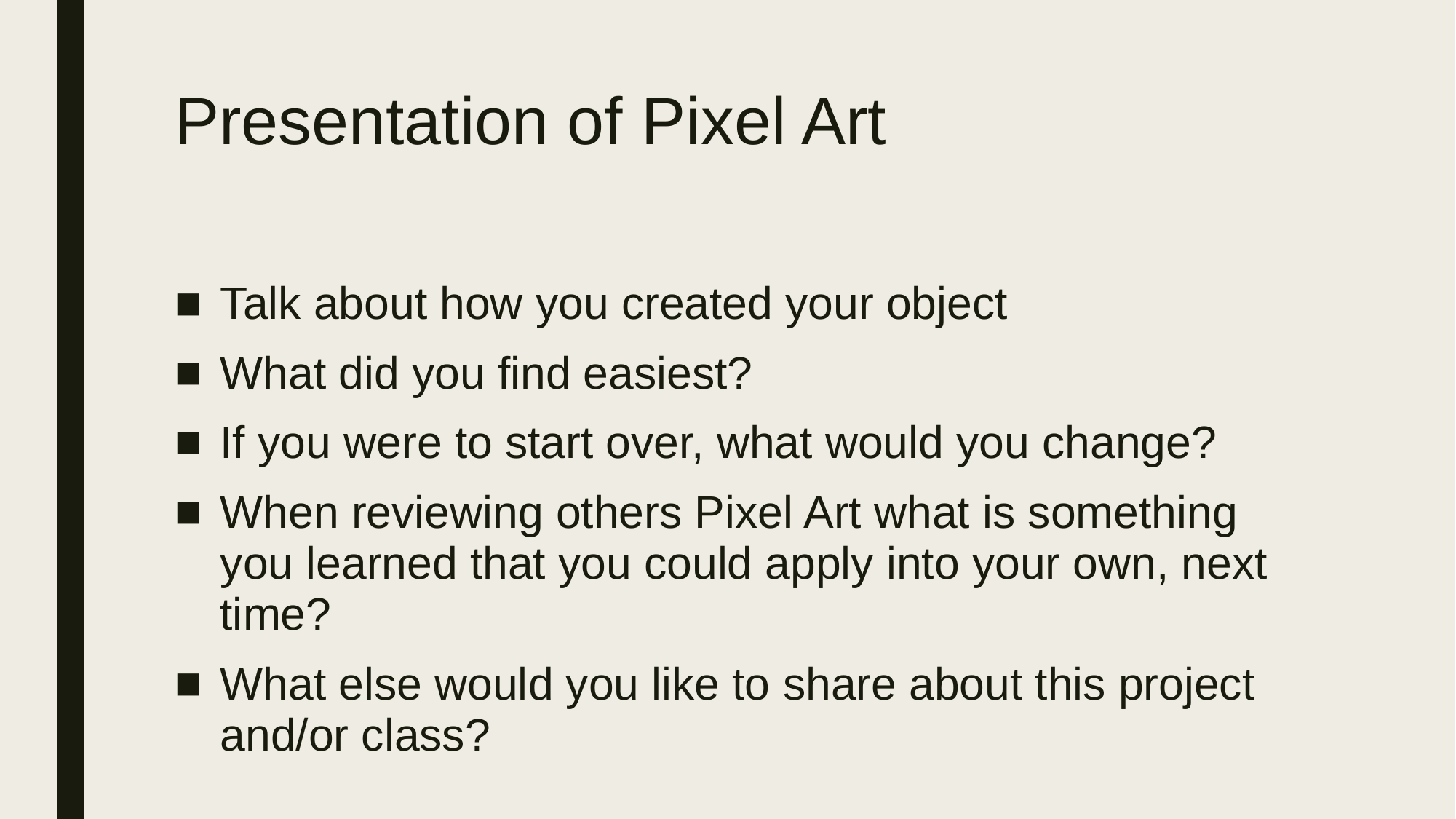

# Presentation of Pixel Art
Talk about how you created your object
What did you find easiest?
If you were to start over, what would you change?
When reviewing others Pixel Art what is something you learned that you could apply into your own, next time?
What else would you like to share about this project and/or class?